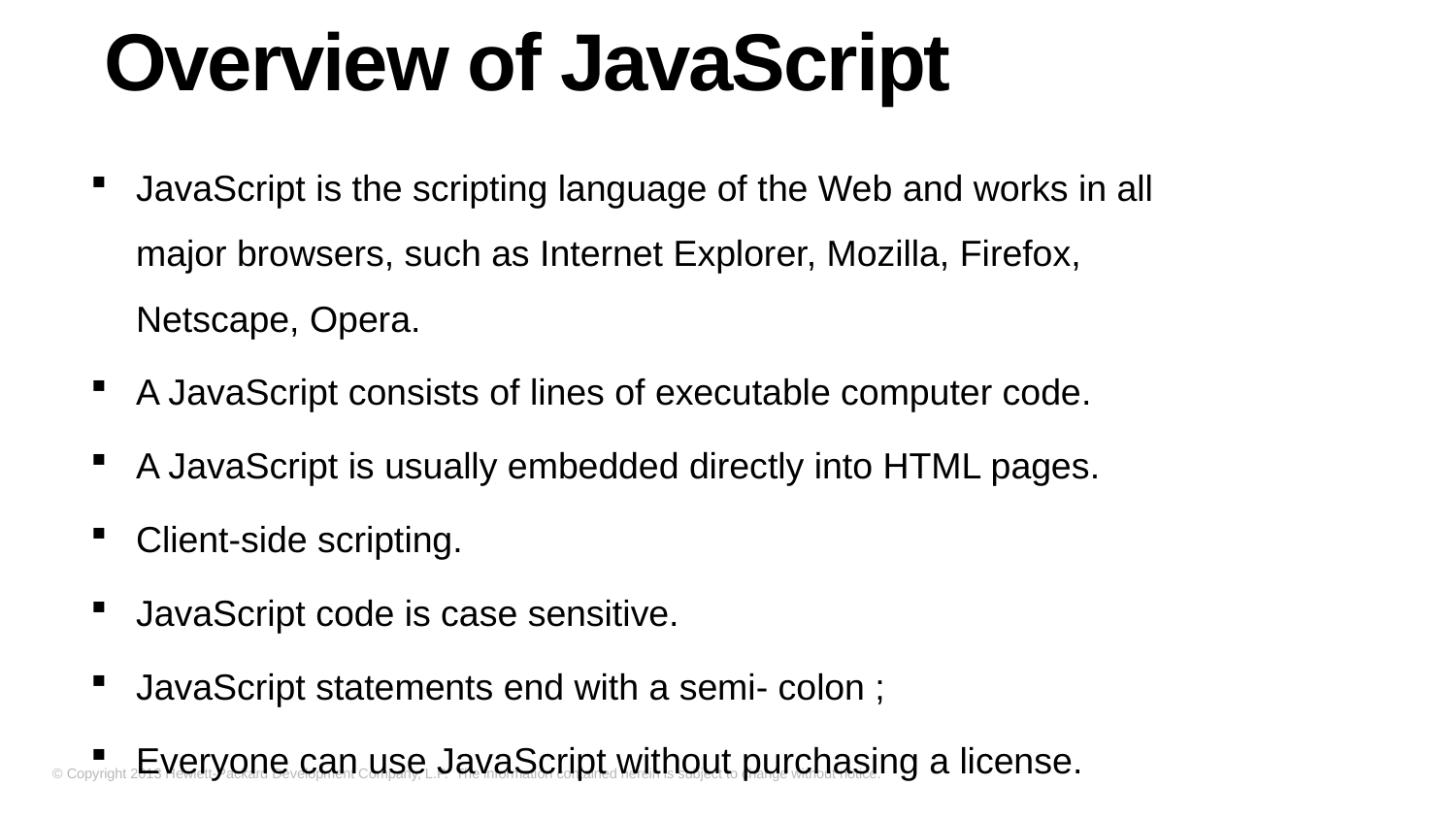

# Overview of JavaScript
JavaScript is the scripting language of the Web and works in all major browsers, such as Internet Explorer, Mozilla, Firefox, Netscape, Opera.
A JavaScript consists of lines of executable computer code.
A JavaScript is usually embedded directly into HTML pages.
Client-side scripting.
JavaScript code is case sensitive.
JavaScript statements end with a semi- colon ;
Everyone can use JavaScript without purchasing a license.